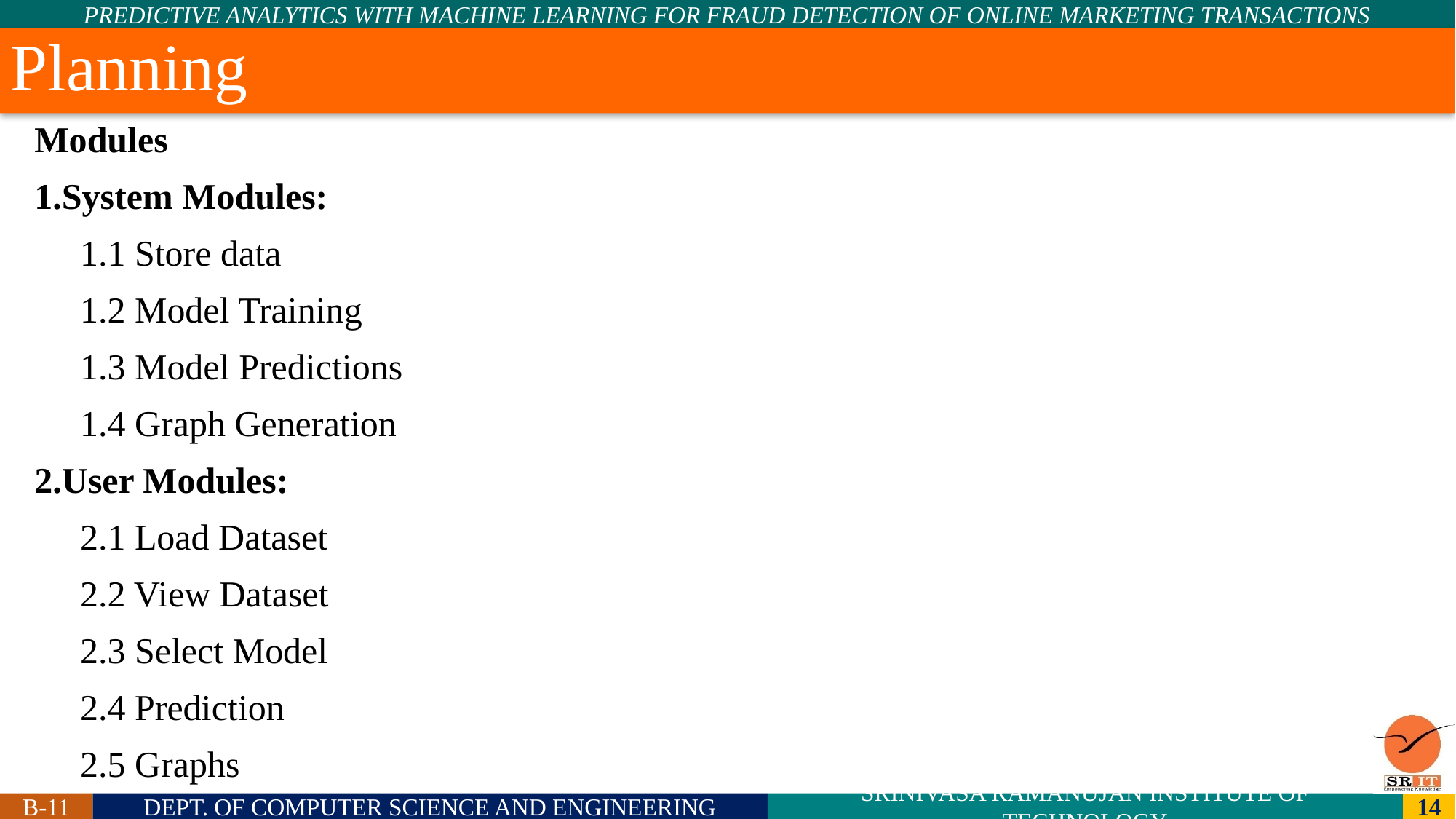

# Planning
Modules
1.System Modules:
     1.1 Store data
     1.2 Model Training
     1.3 Model Predictions
     1.4 Graph Generation
2.User Modules:
     2.1 Load Dataset
     2.2 View Dataset
     2.3 Select Model
     2.4 Prediction
     2.5 Graphs